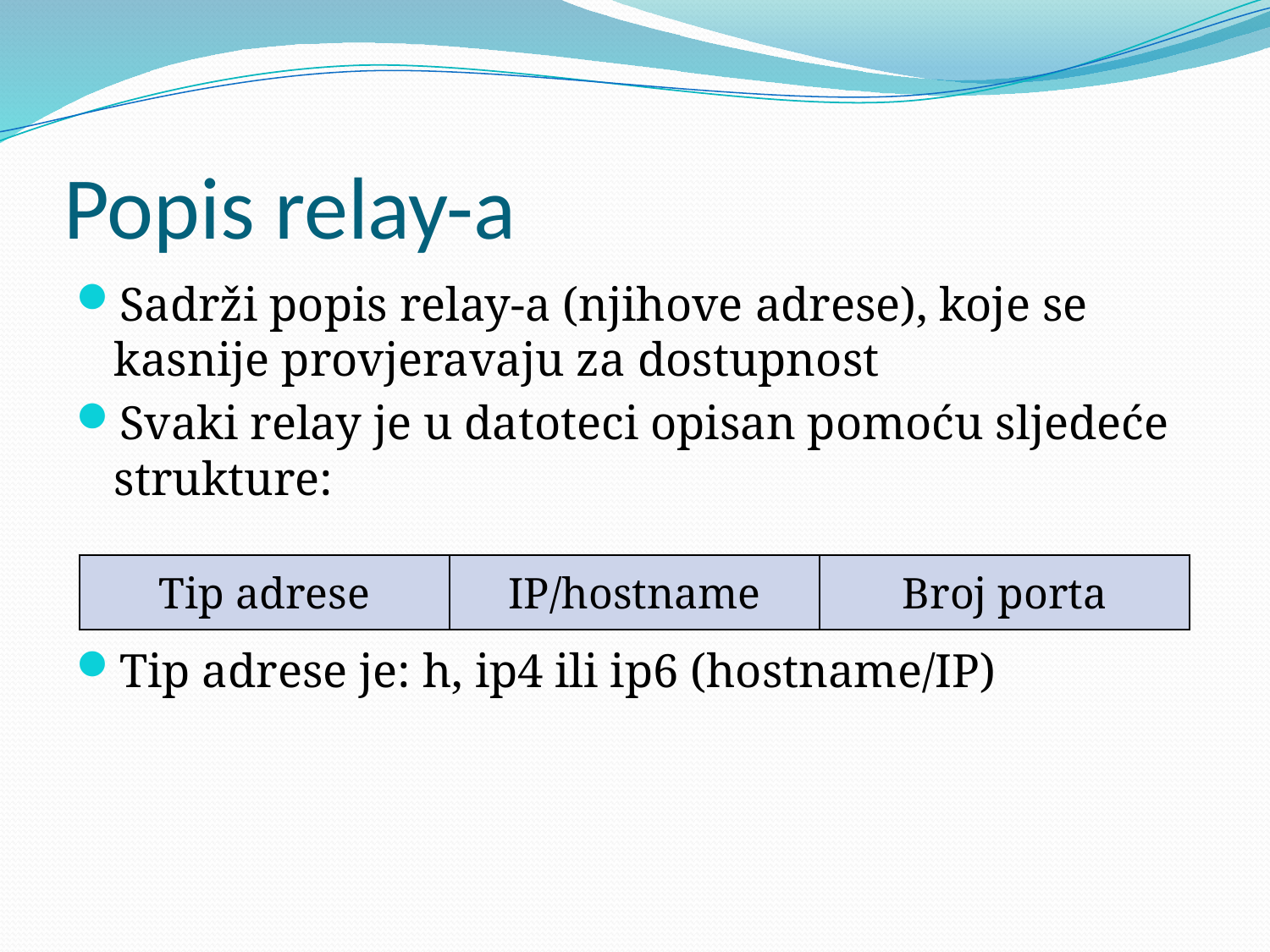

# Popis relay-a
Sadrži popis relay-a (njihove adrese), koje se kasnije provjeravaju za dostupnost
Svaki relay je u datoteci opisan pomoću sljedeće strukture:

Tip adrese je: h, ip4 ili ip6 (hostname/IP)
| Tip adrese | IP/hostname | Broj porta |
| --- | --- | --- |